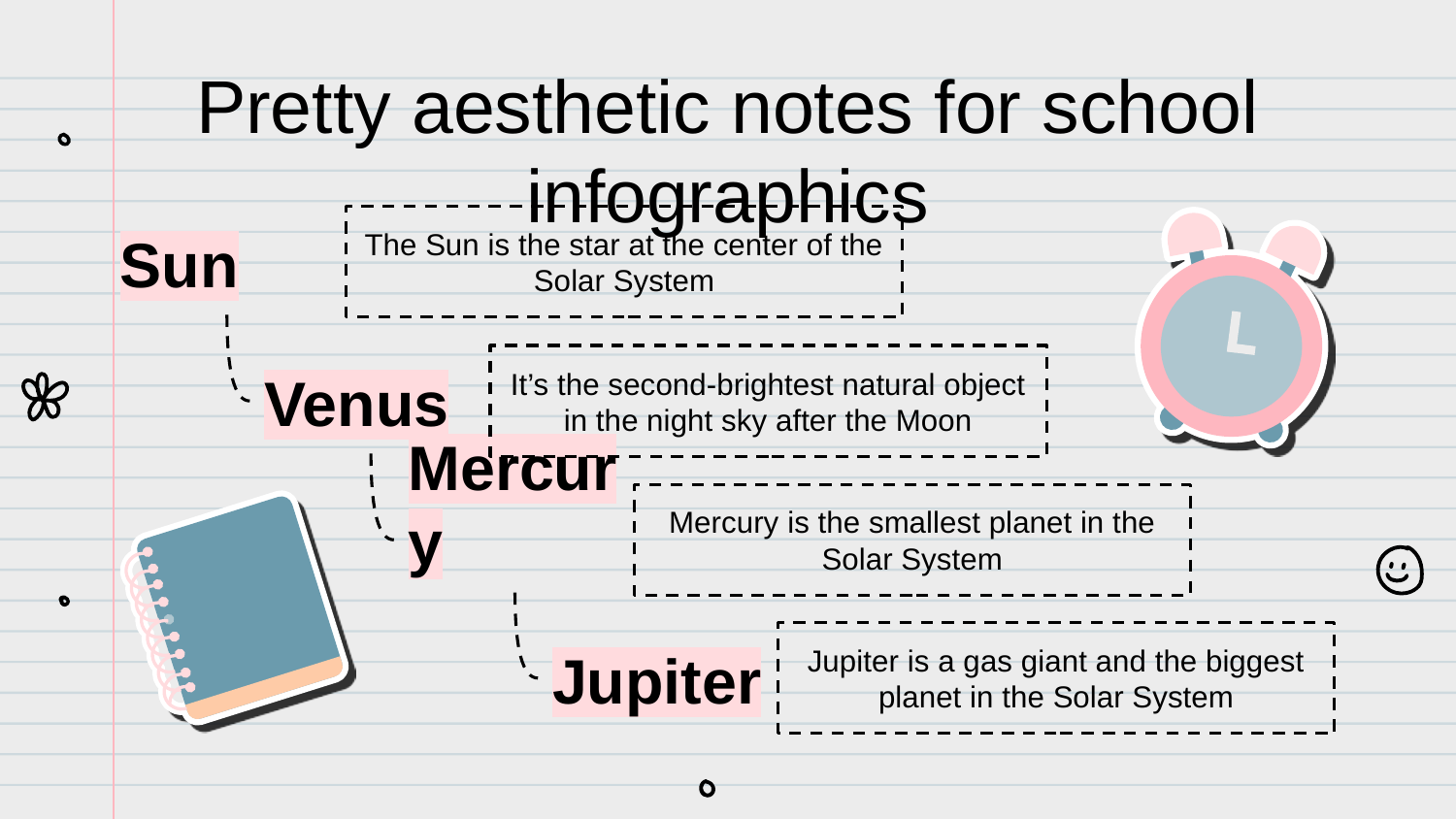

# Pretty aesthetic notes for school infographics
The Sun is the star at the center of the Solar System
Sun

It’s the second-brightest natural object in the night sky after the Moon
Venus
Mercury is the smallest planet in the Solar System
Mercury

Jupiter is a gas giant and the biggest planet in the Solar System
Jupiter